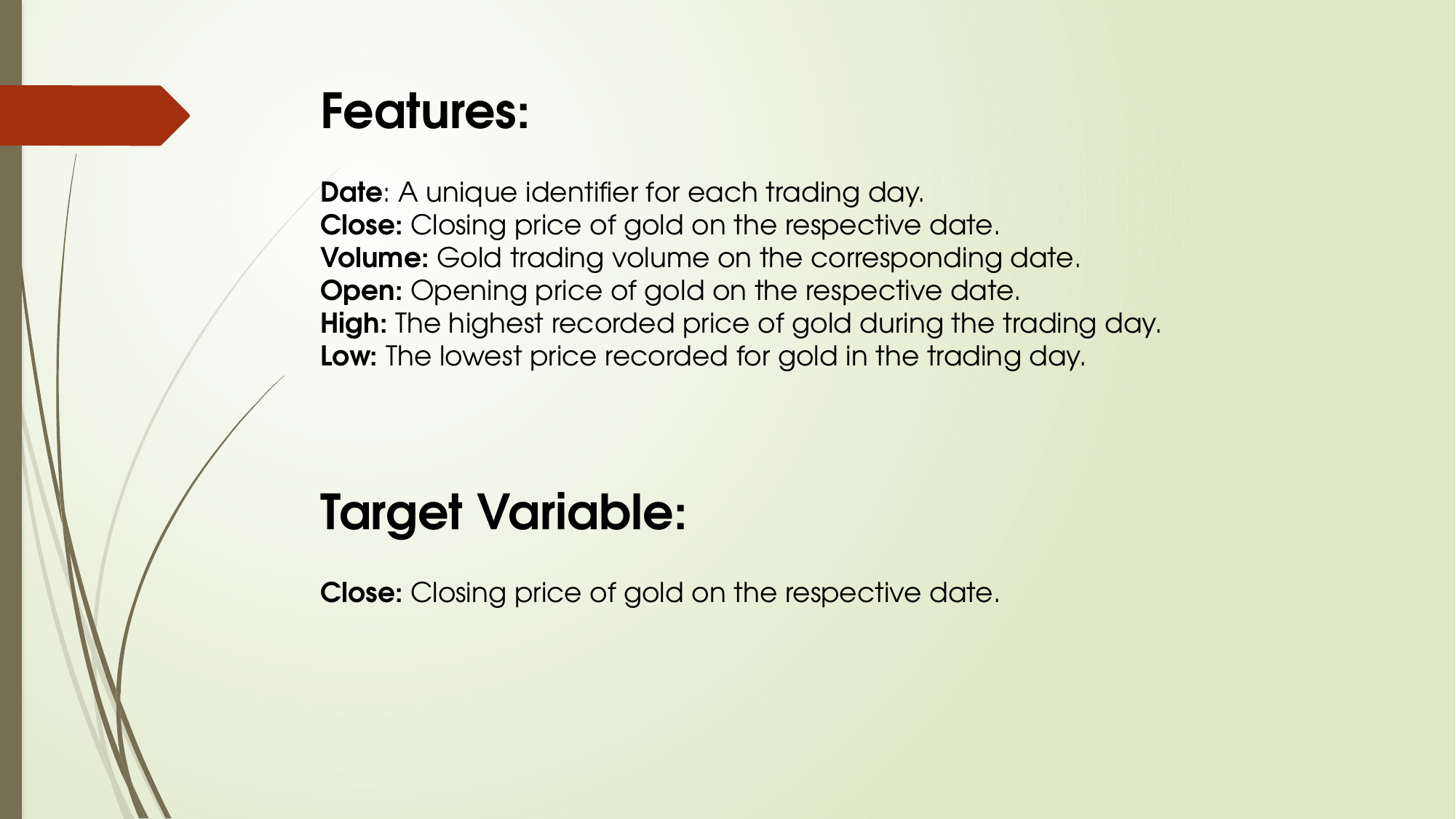

# Features: Date: A unique identifier for each trading day. Close: Closing price of gold on the respective date. Volume: Gold trading volume on the corresponding date. Open: Opening price of gold on the respective date. High: The highest recorded price of gold during the trading day. Low: The lowest price recorded for gold in the trading day. Target Variable: Close: Closing price of gold on the respective date.